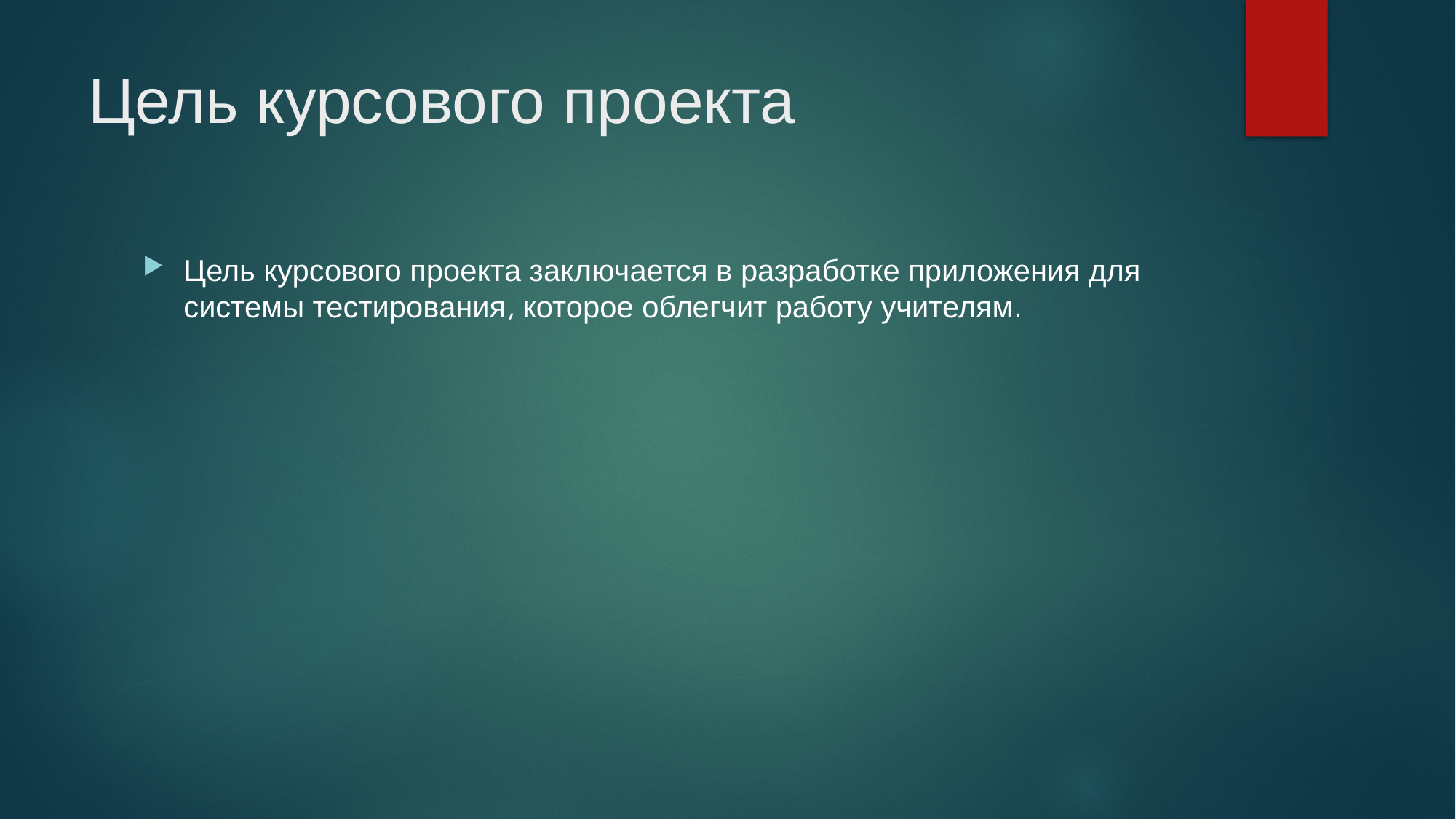

# Цель курсового проекта
Цель курсового проекта заключается в разработке приложения для системы тестирования, которое облегчит работу учителям.